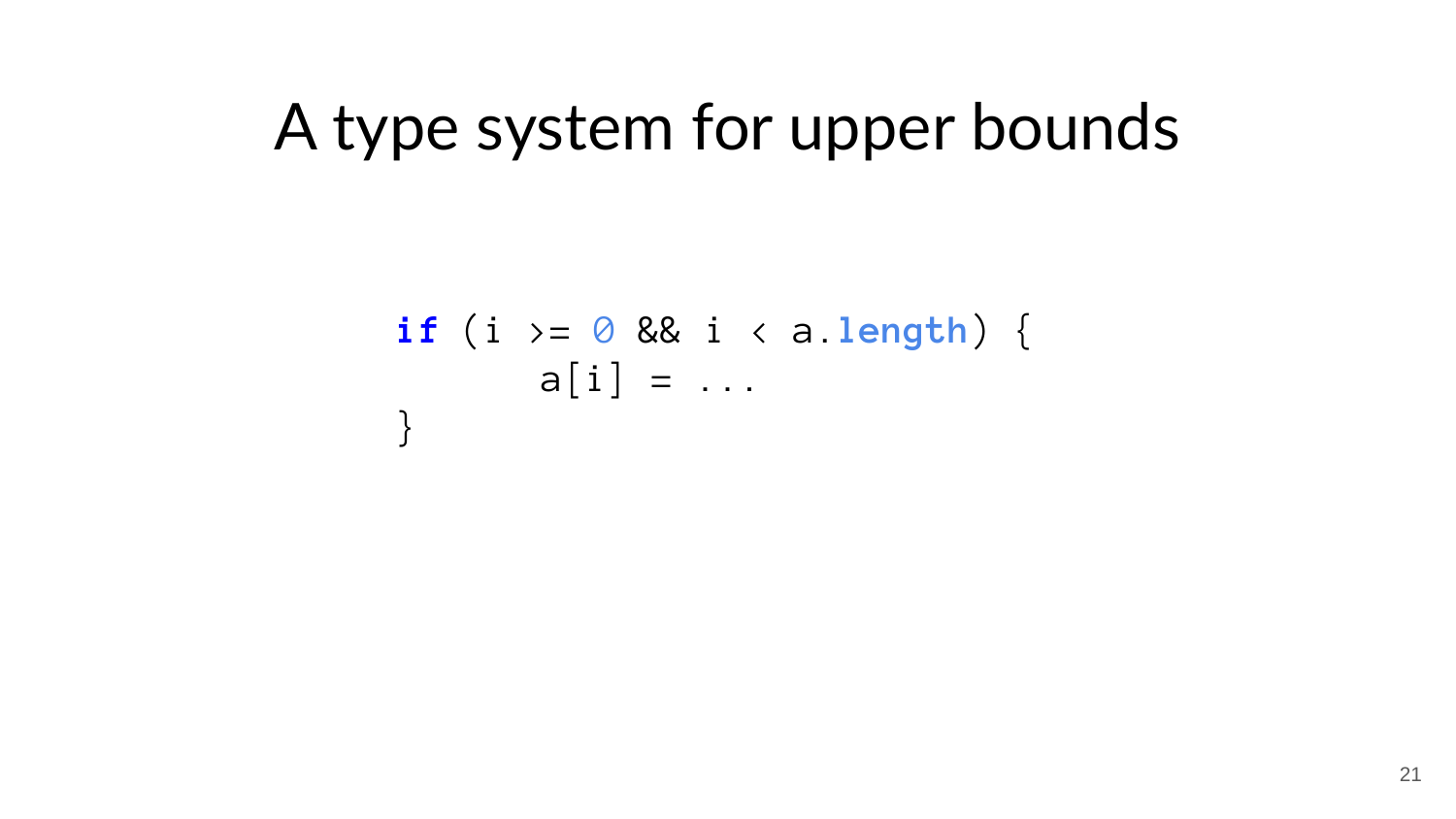

# A type system for upper bounds

if (i >= 0 && i < a.length) {
	a[i] = ...
}
21